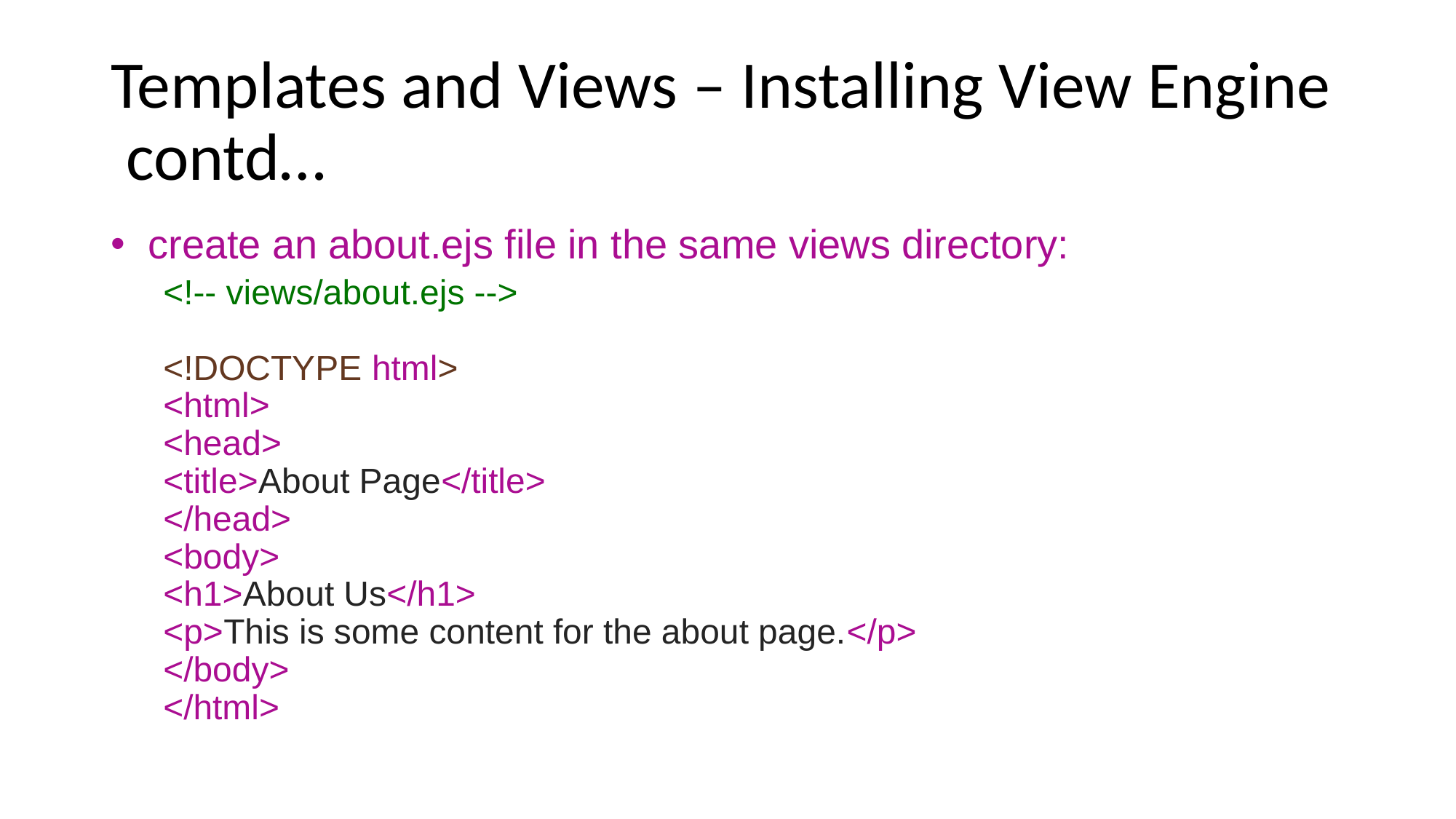

# Templates and Views – Installing View Engine  contd…
 create an about.ejs file in the same views directory:
<!-- views/about.ejs -->
<!DOCTYPE html>
<html>
<head>
<title>About Page</title>
</head>
<body>
<h1>About Us</h1>
<p>This is some content for the about page.</p>
</body>
</html>